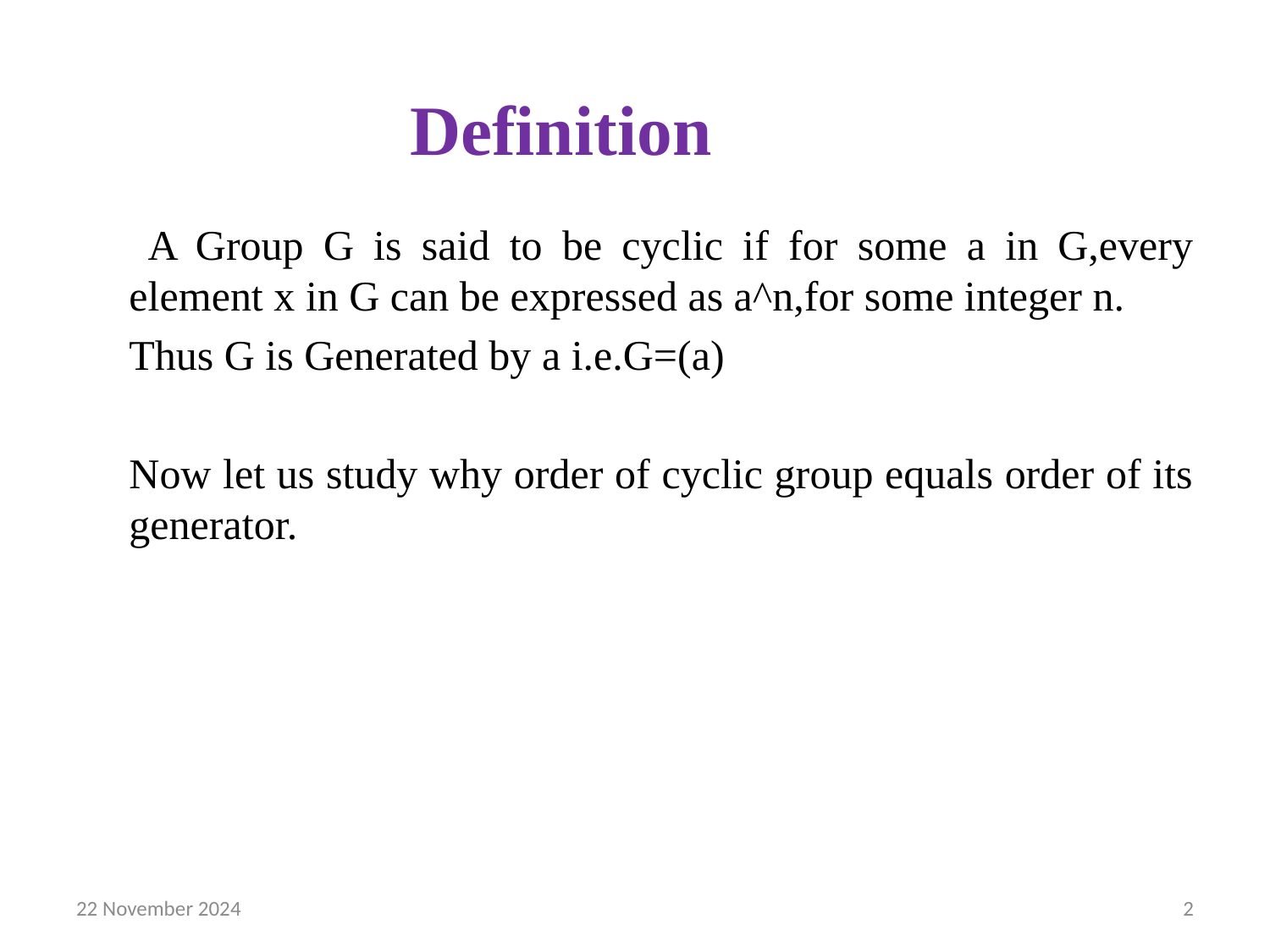

# Definition
 A Group G is said to be cyclic if for some a in G,every element x in G can be expressed as a^n,for some integer n.
Thus G is Generated by a i.e.G=(a)

Now let us study why order of cyclic group equals order of its generator.
22 November 2024
2